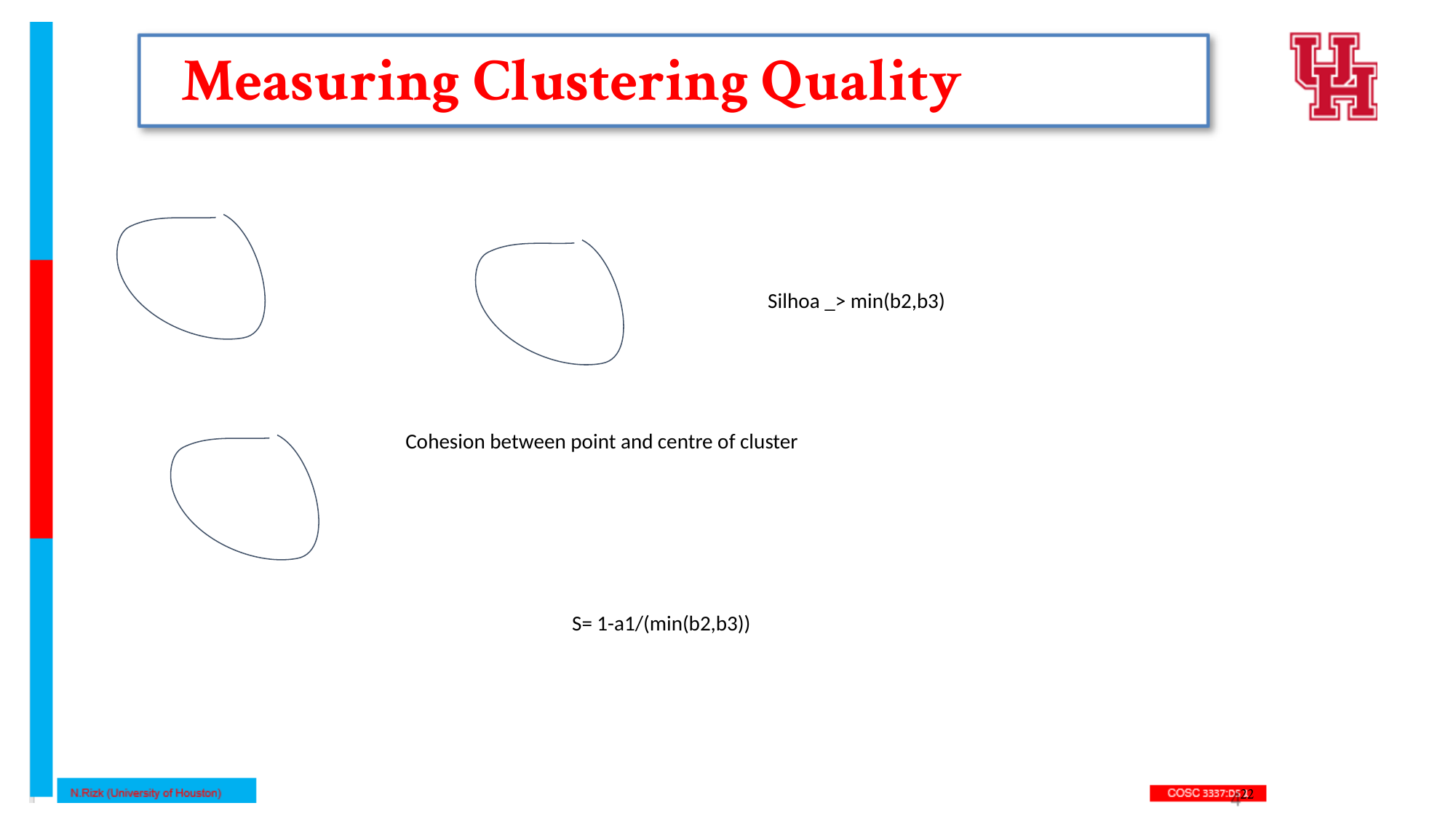

Measuring Clustering Quality

Silhoa _> min(b2,b3)
Cohesion between point and centre of cluster

S= 1-a1/(min(b2,b3))

22